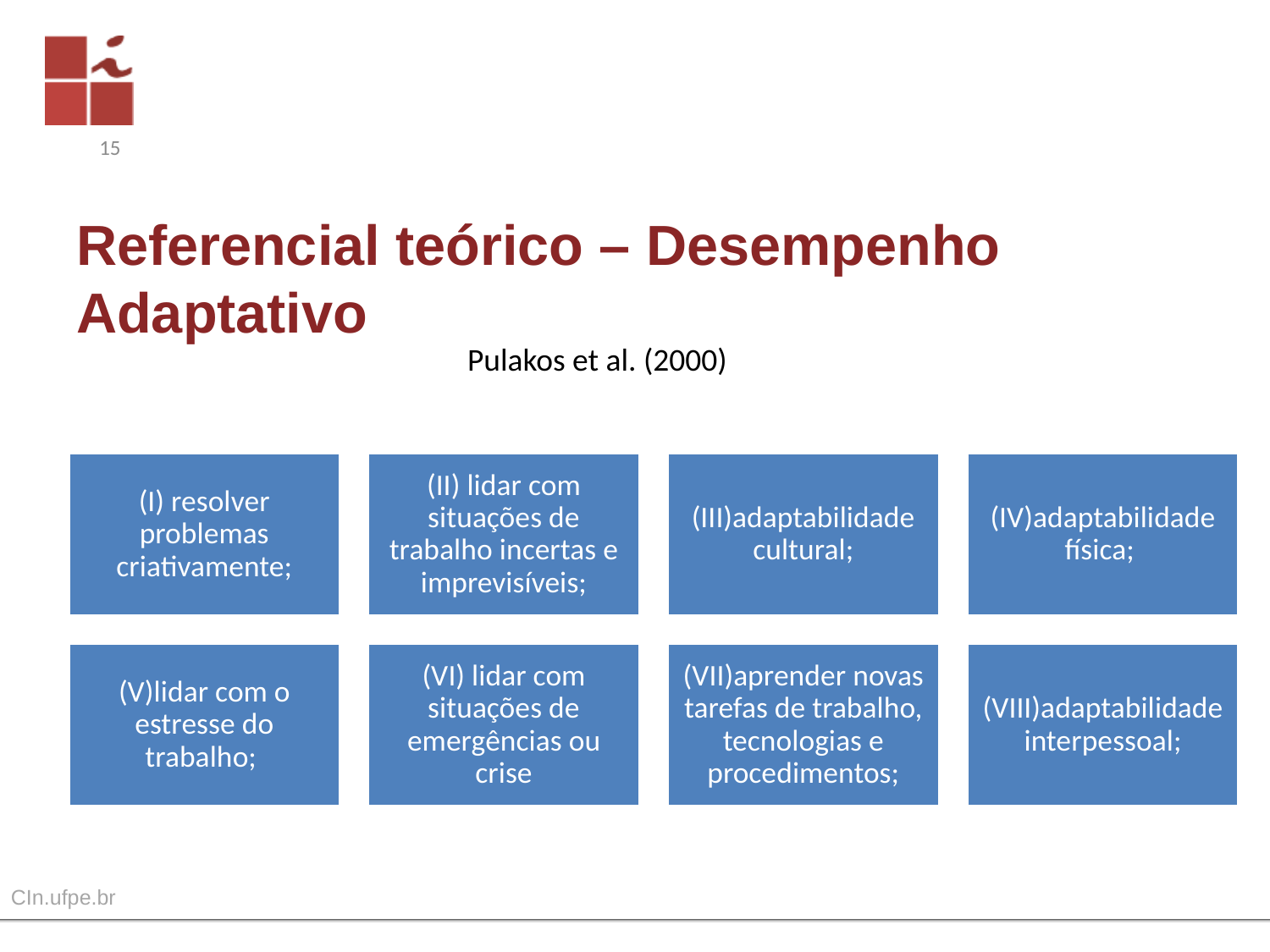

15
# Referencial teórico – Desempenho Adaptativo
Pulakos et al. (2000)

(I) resolver problemas criativamente;
(II) lidar com situações de trabalho incertas e imprevisíveis;
(III)adaptabilidade cultural;
(IV)adaptabilidade física;
(V)lidar com o estresse do trabalho;
(VI) lidar com situações de emergências ou crise
(VII)aprender novas tarefas de trabalho, tecnologias e procedimentos;
(VIII)adaptabilidade interpessoal;